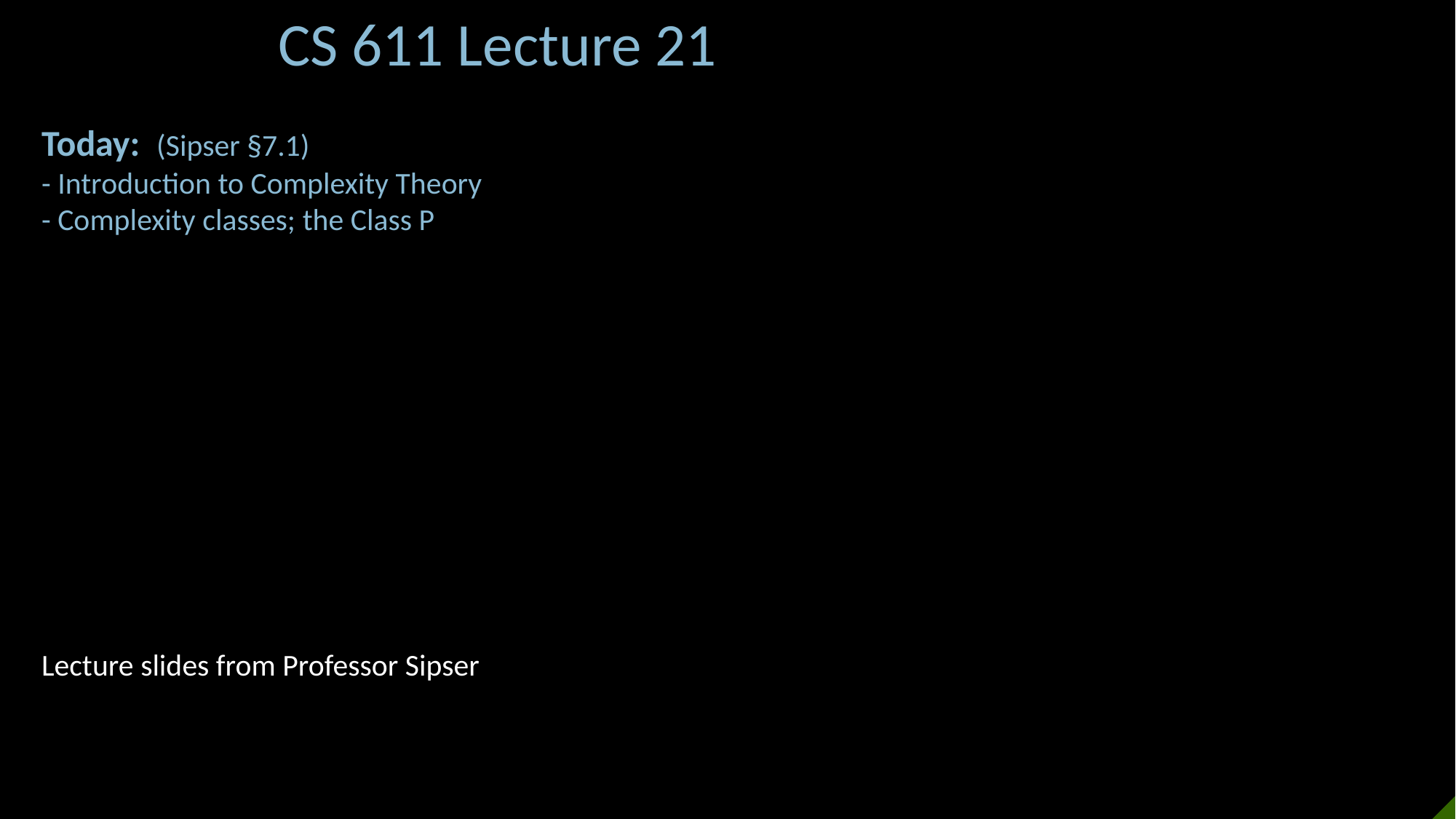

CS 611 Lecture 21
Today:  (Sipser §7.1)
- Introduction to Complexity Theory
- Complexity classes; the Class P

Lecture slides from Professor Sipser